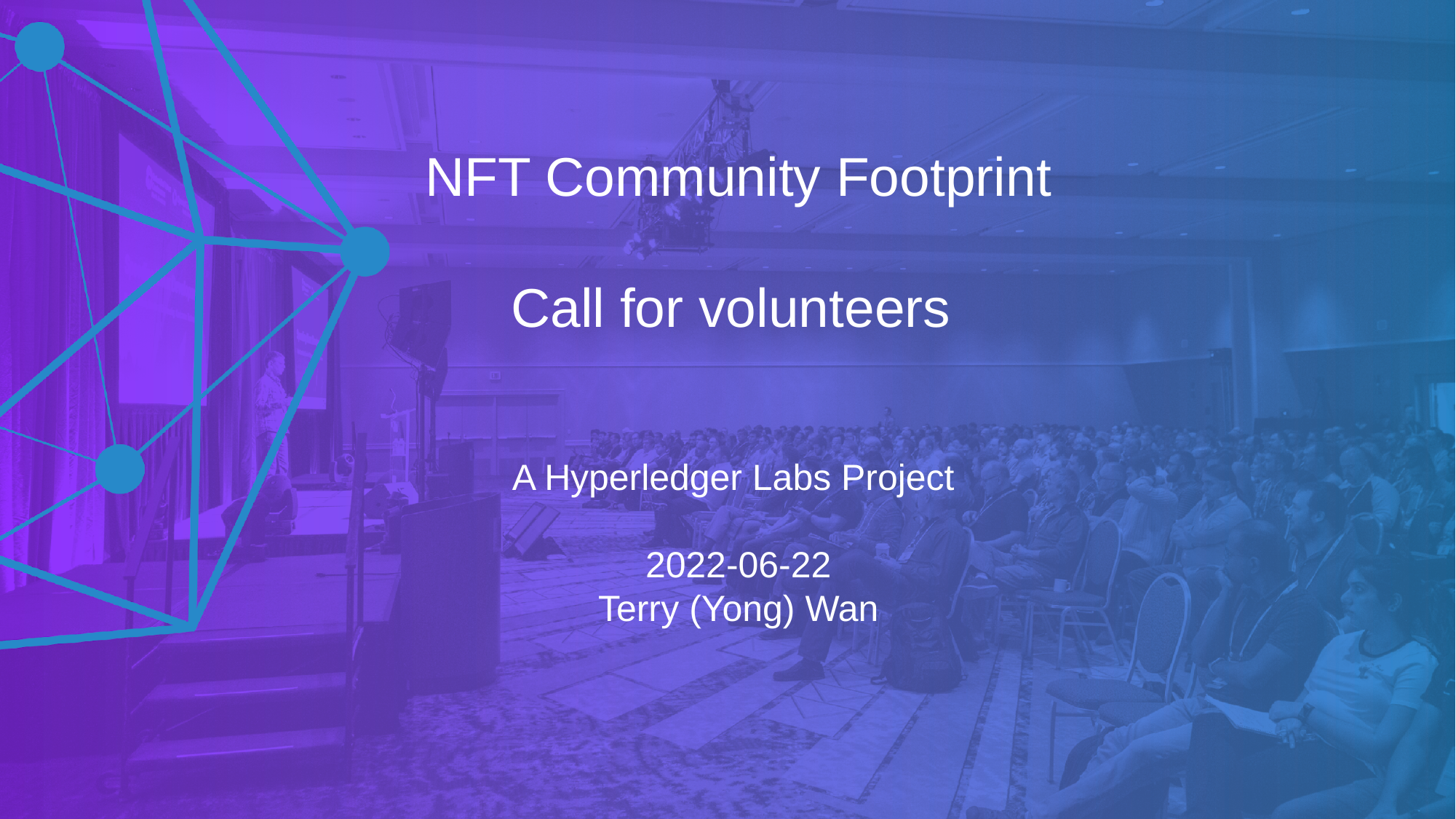

# NFT Community Footprint Call for volunteers
A Hyperledger Labs Project

2022-06-22
Terry (Yong) Wan